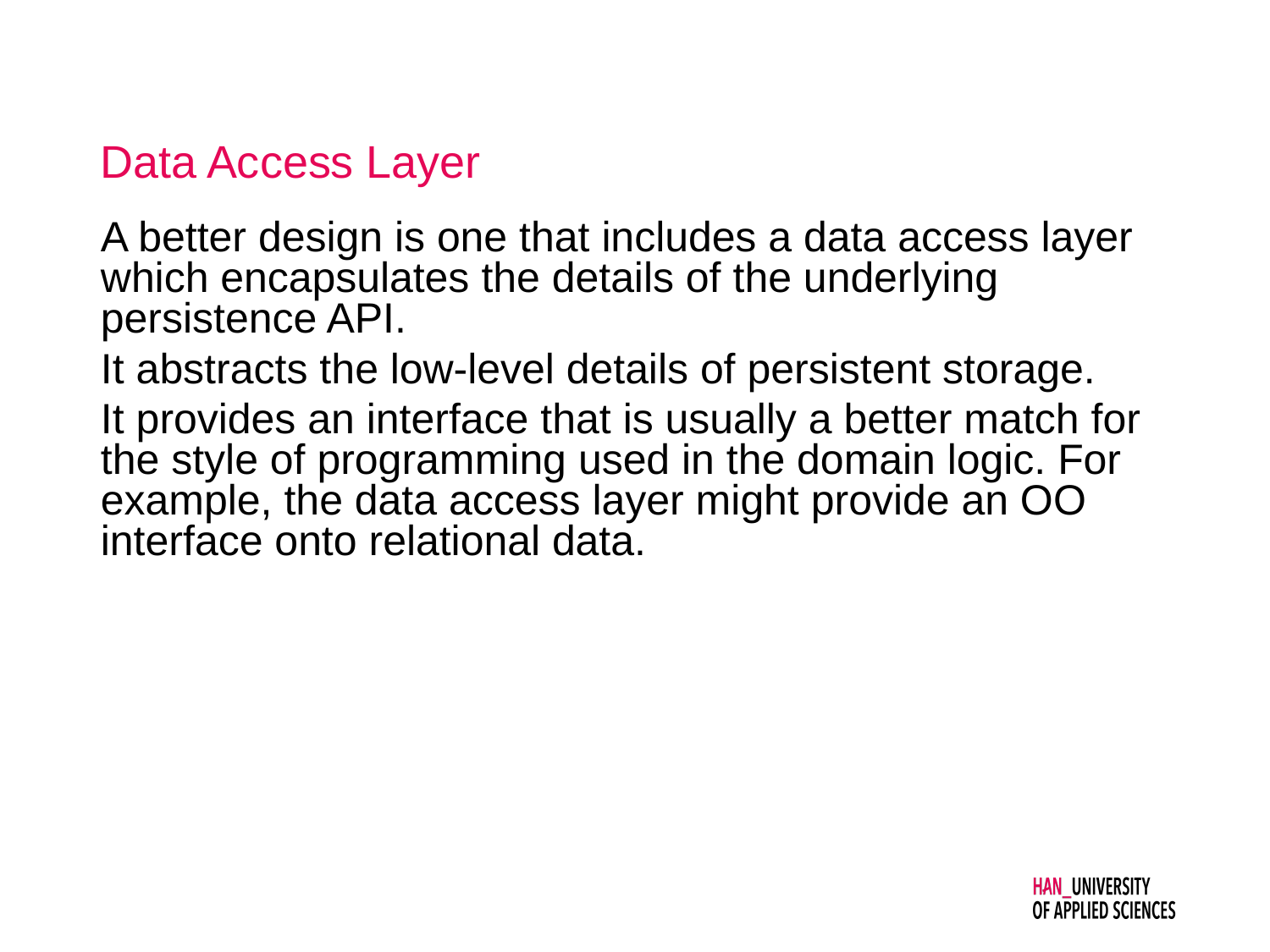

# Data Access Layer
A better design is one that includes a data access layer which encapsulates the details of the underlying persistence API.
It abstracts the low-level details of persistent storage.
It provides an interface that is usually a better match for the style of programming used in the domain logic. For example, the data access layer might provide an OO interface onto relational data.